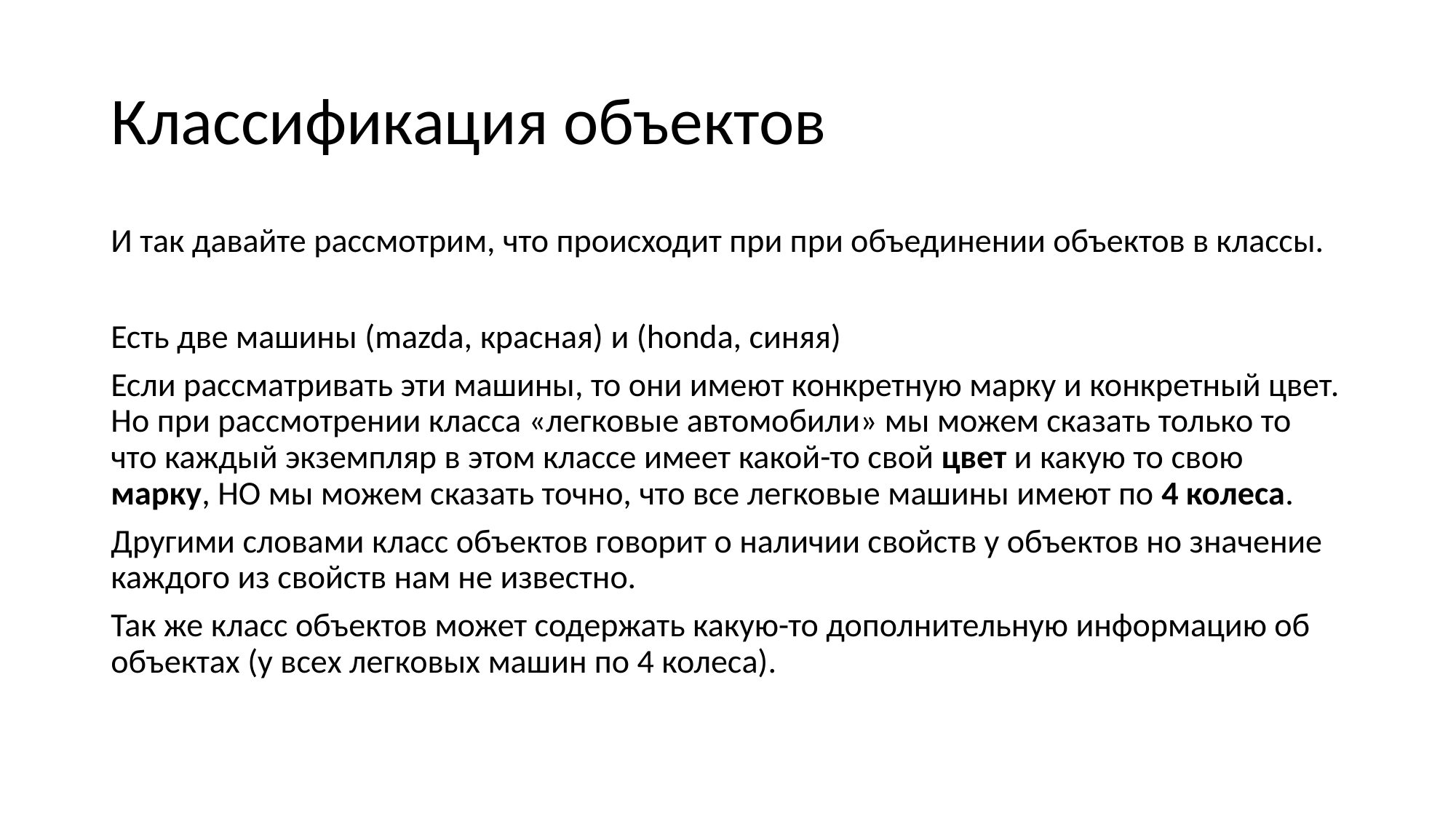

# Классификация объектов
И так давайте рассмотрим, что происходит при при объединении объектов в классы.

Есть две машины (mazda, красная) и (honda, синяя)
Если рассматривать эти машины, то они имеют конкретную марку и конкретный цвет. Но при рассмотрении класса «легковые автомобили» мы можем сказать только то что каждый экземпляр в этом классе имеет какой-то свой цвет и какую то свою марку, НО мы можем сказать точно, что все легковые машины имеют по 4 колеса.
Другими словами класс объектов говорит о наличии свойств у объектов но значение каждого из свойств нам не известно.
Так же класс объектов может содержать какую-то дополнительную информацию об объектах (у всех легковых машин по 4 колеса).